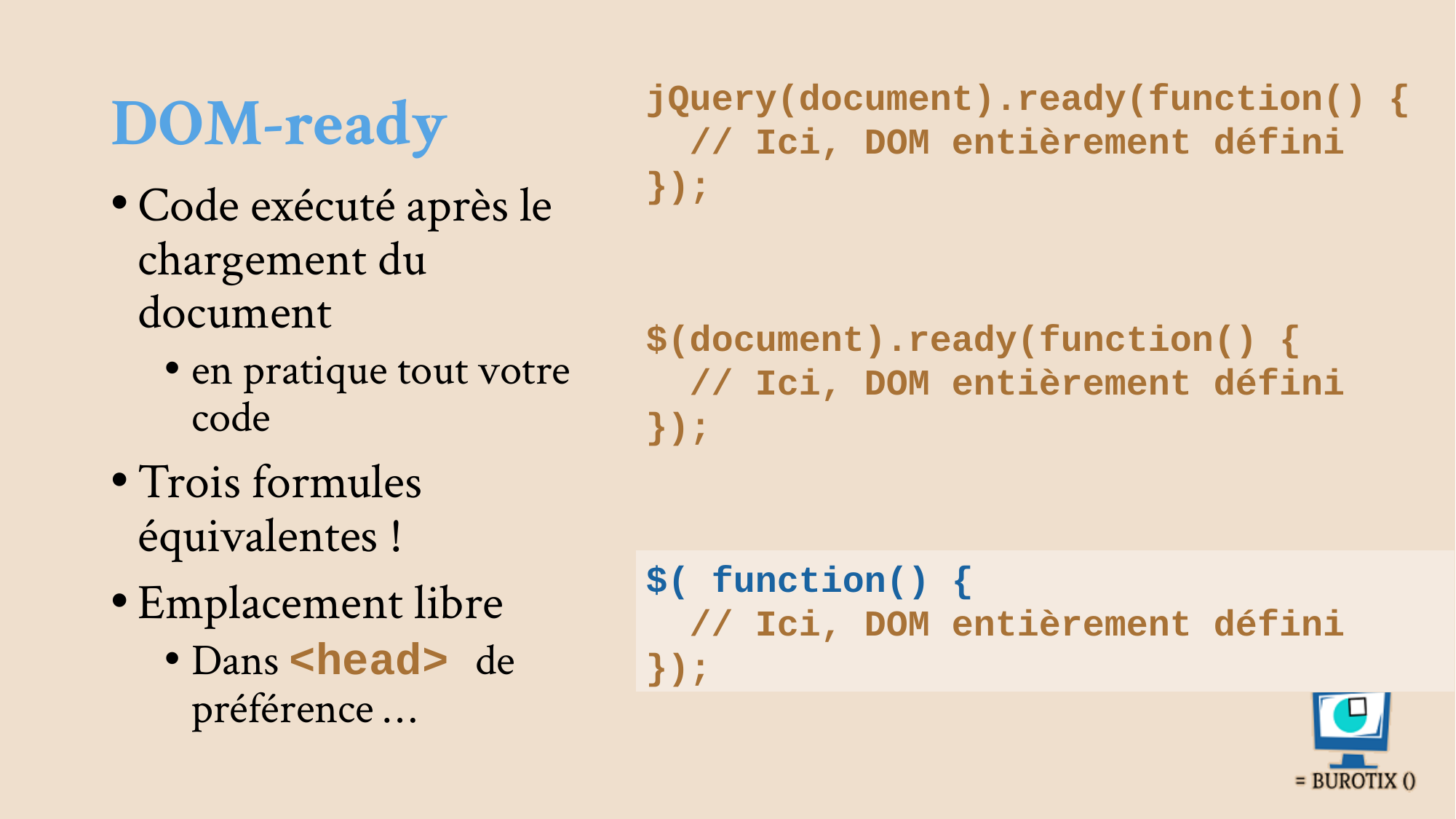

# DOM-ready
jQuery(document).ready(function() {
  // Ici, DOM entièrement défini
});
Code exécuté après le chargement du document
en pratique tout votre code
Trois formules équivalentes !
Emplacement libre
Dans <head> de préférence …
$(document).ready(function() {
  // Ici, DOM entièrement défini
});
$( function() {
  // Ici, DOM entièrement défini
});